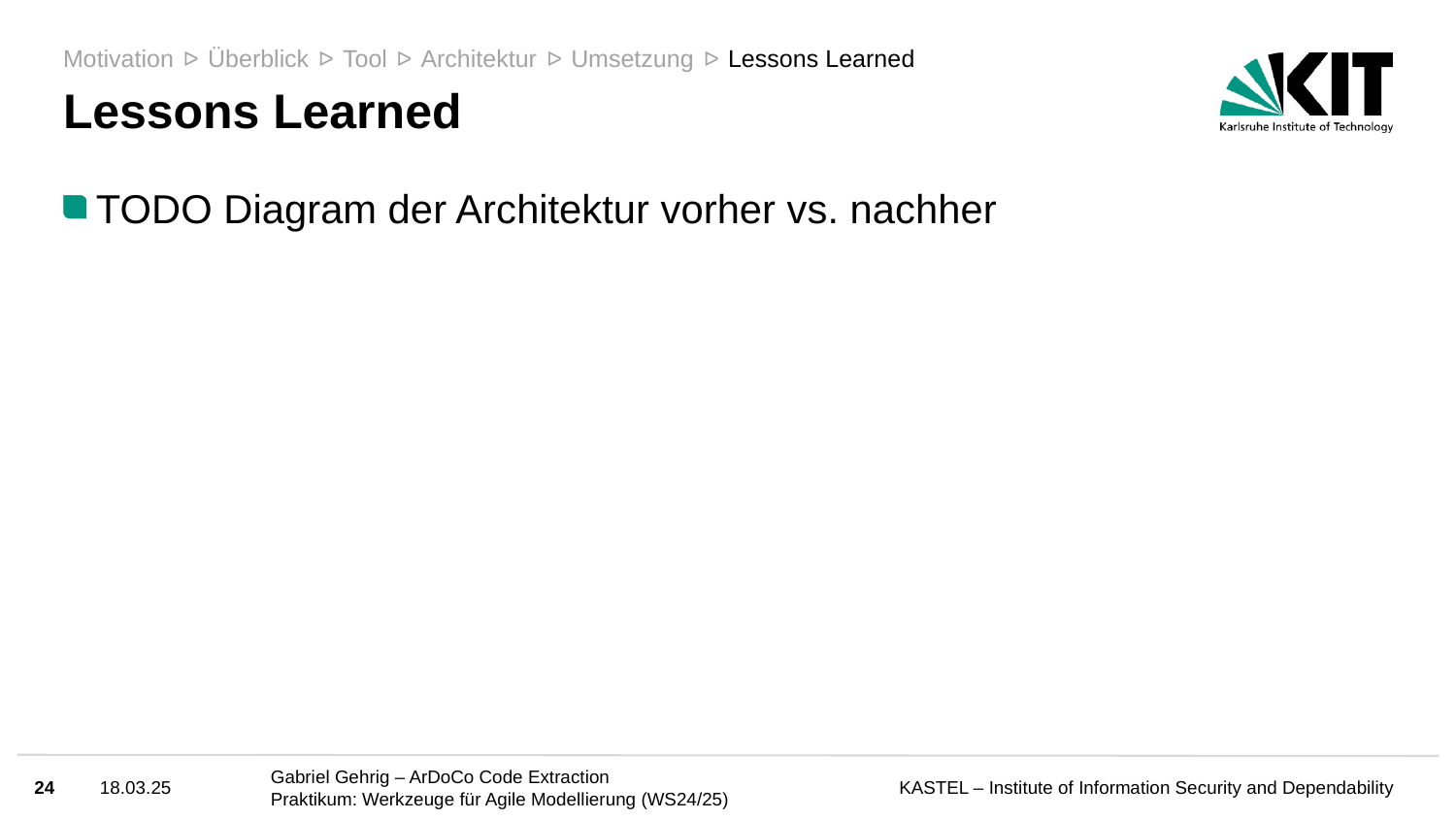

Motivation
Überblick
Tool
Architektur
Umsetzung
Lessons Learned
ᐅ
ᐅ
ᐅ
ᐅ
ᐅ
# Lessons Learned
TODO Diagram der Architektur vorher vs. nachher

24
18.03.25